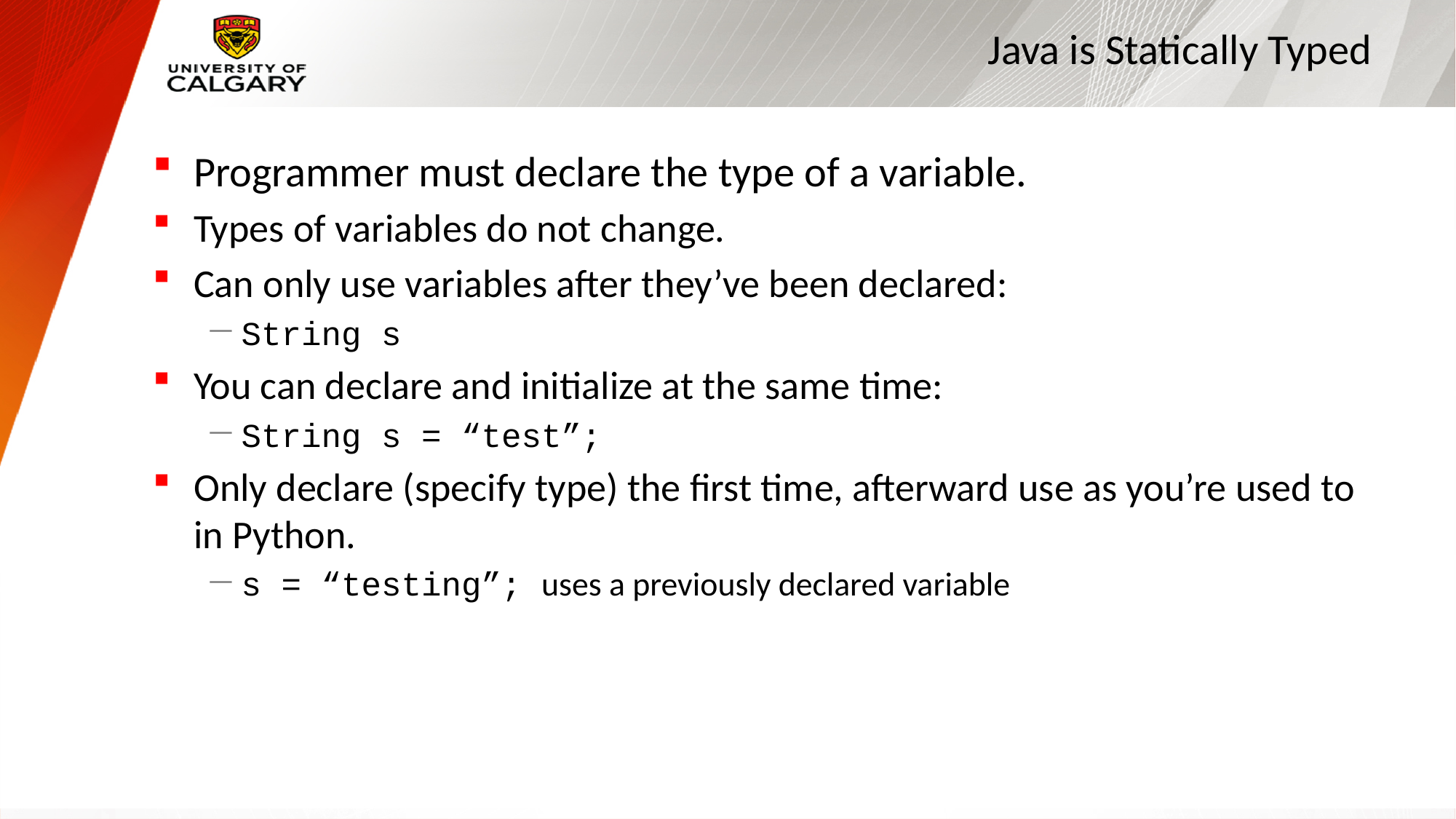

# Java is Statically Typed
Programmer must declare the type of a variable.
Types of variables do not change.
Can only use variables after they’ve been declared:
String s
You can declare and initialize at the same time:
String s = “test”;
Only declare (specify type) the first time, afterward use as you’re used to in Python.
s = “testing”; uses a previously declared variable